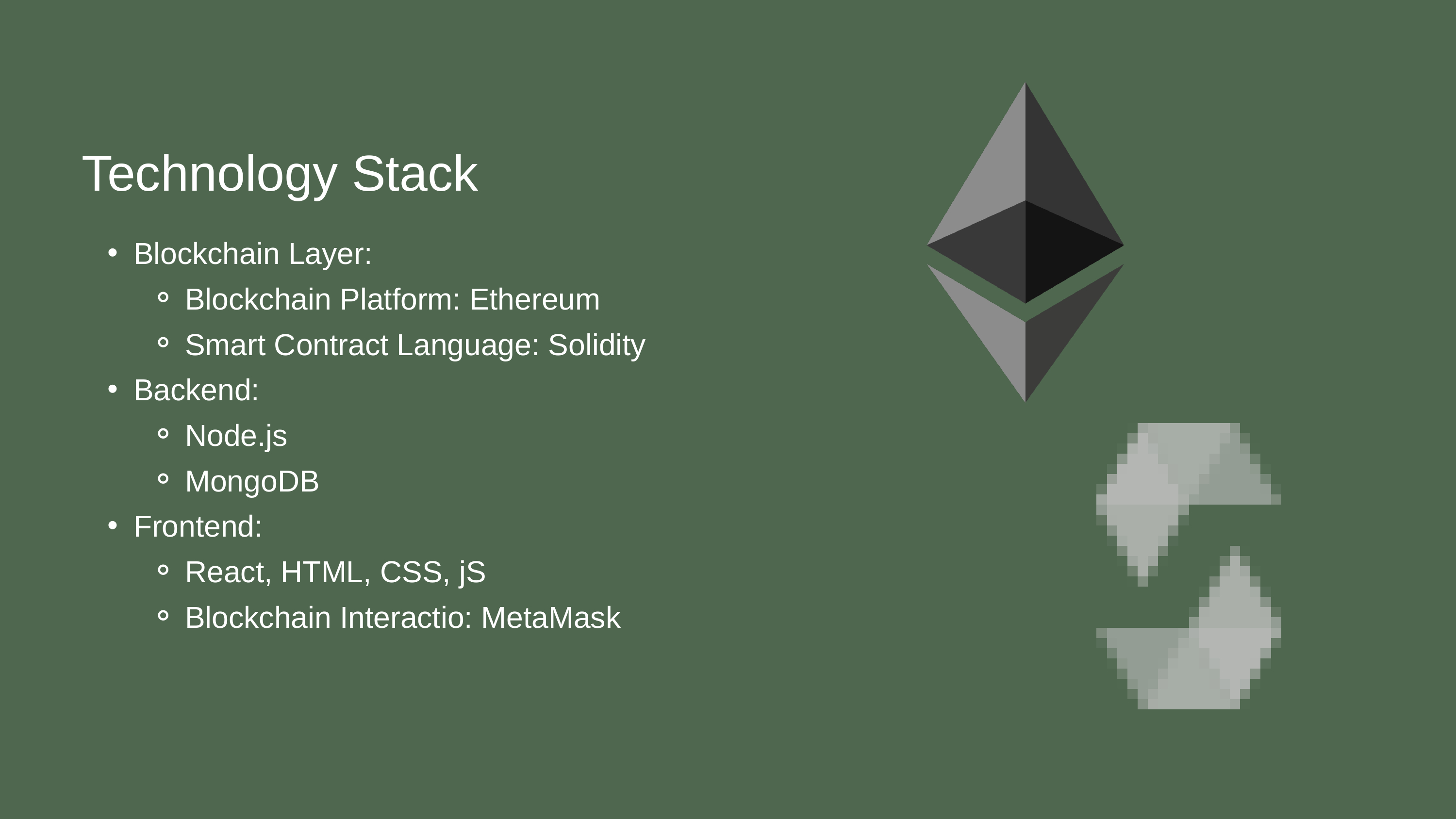

Technology Stack
Blockchain Layer:
Blockchain Platform: Ethereum
Smart Contract Language: Solidity
Backend:
Node.js
MongoDB
Frontend:
React, HTML, CSS, jS
Blockchain Interactio: MetaMask